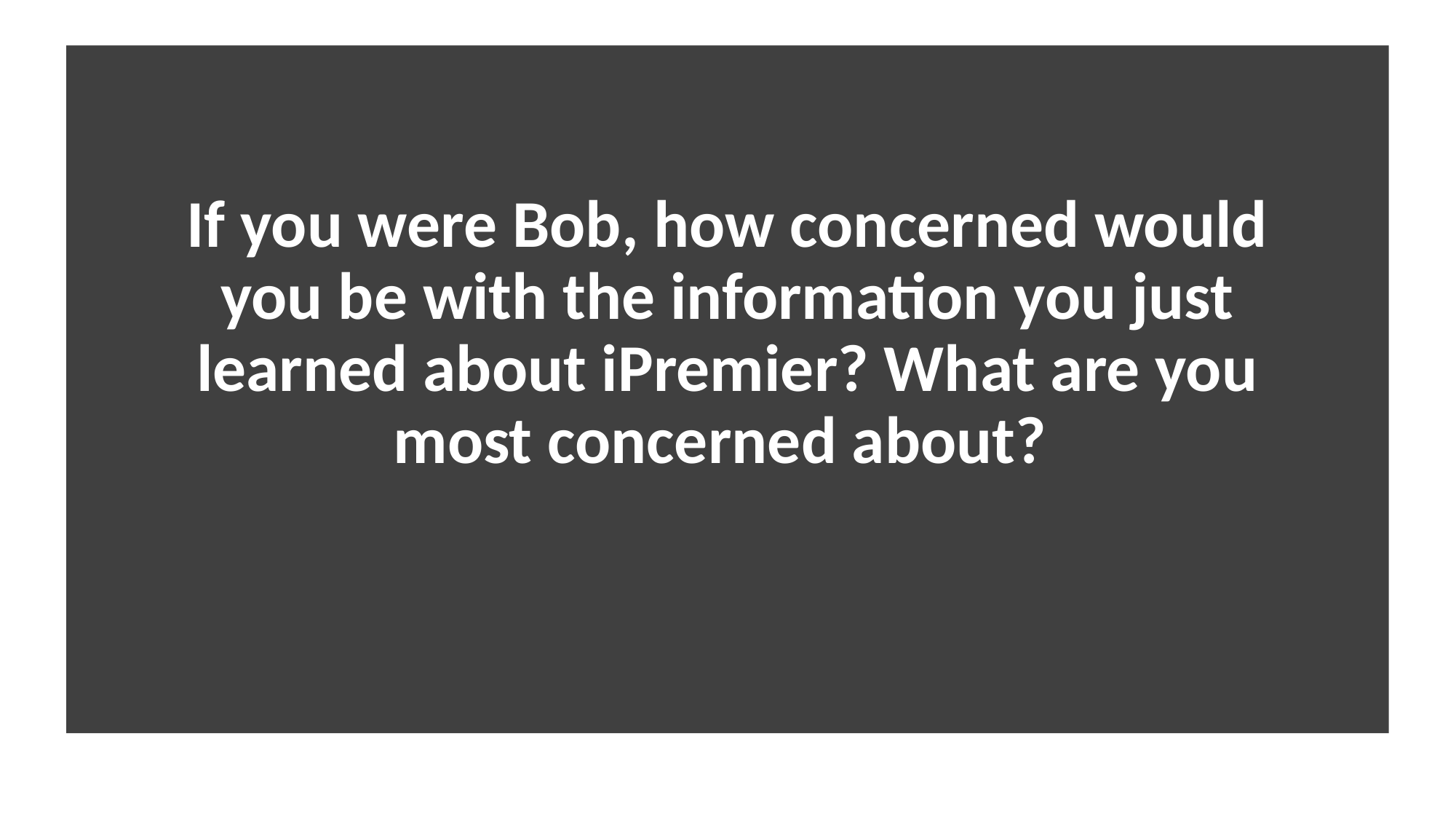

If you were Bob, how concerned would you be with the information you just learned about iPremier? What are you most concerned about?